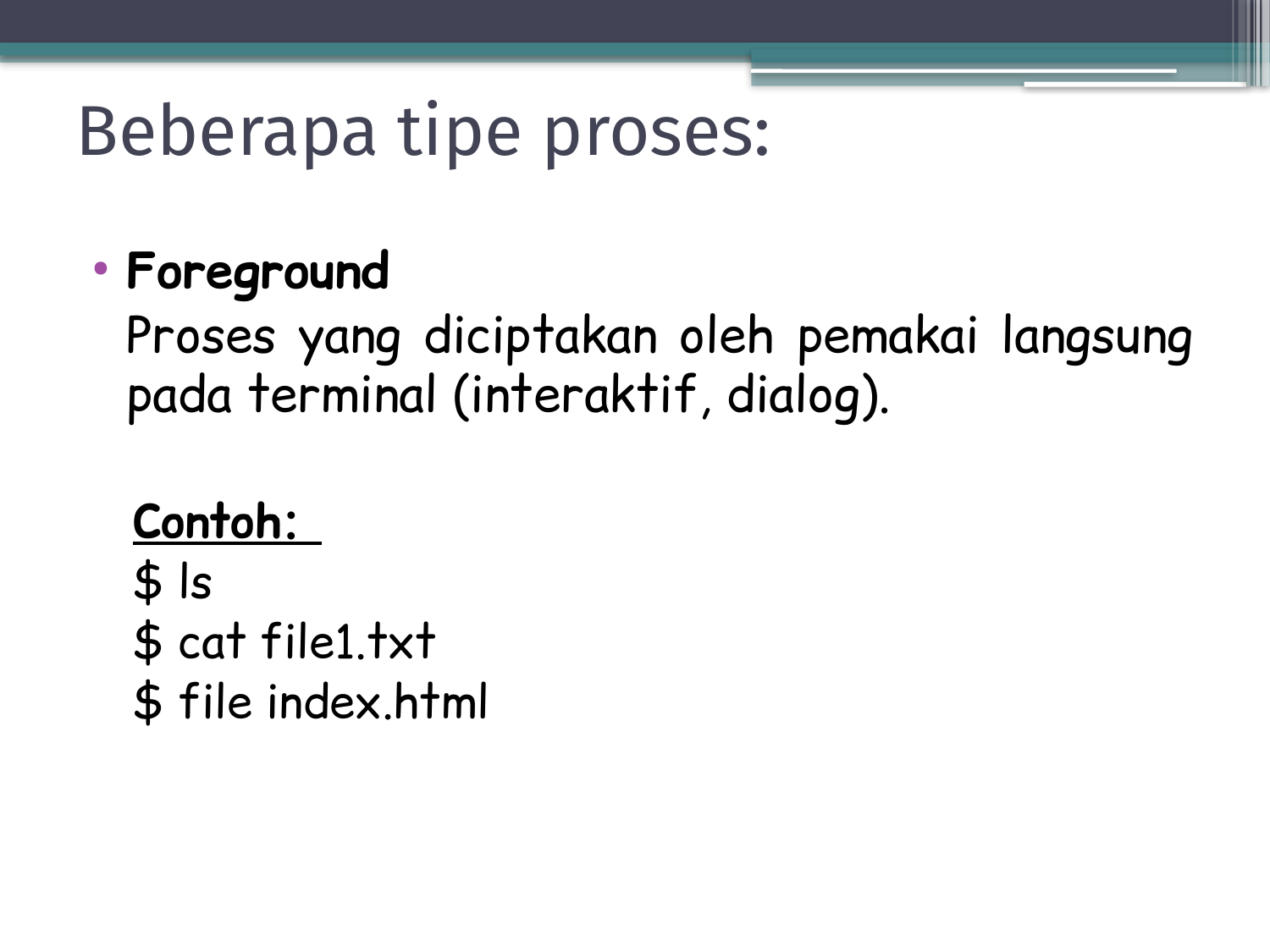

# Beberapa tipe proses:
Foreground
	Proses yang diciptakan oleh pemakai langsung pada terminal (interaktif, dialog).

Contoh:
$ ls
$ cat file1.txt
$ file index.html